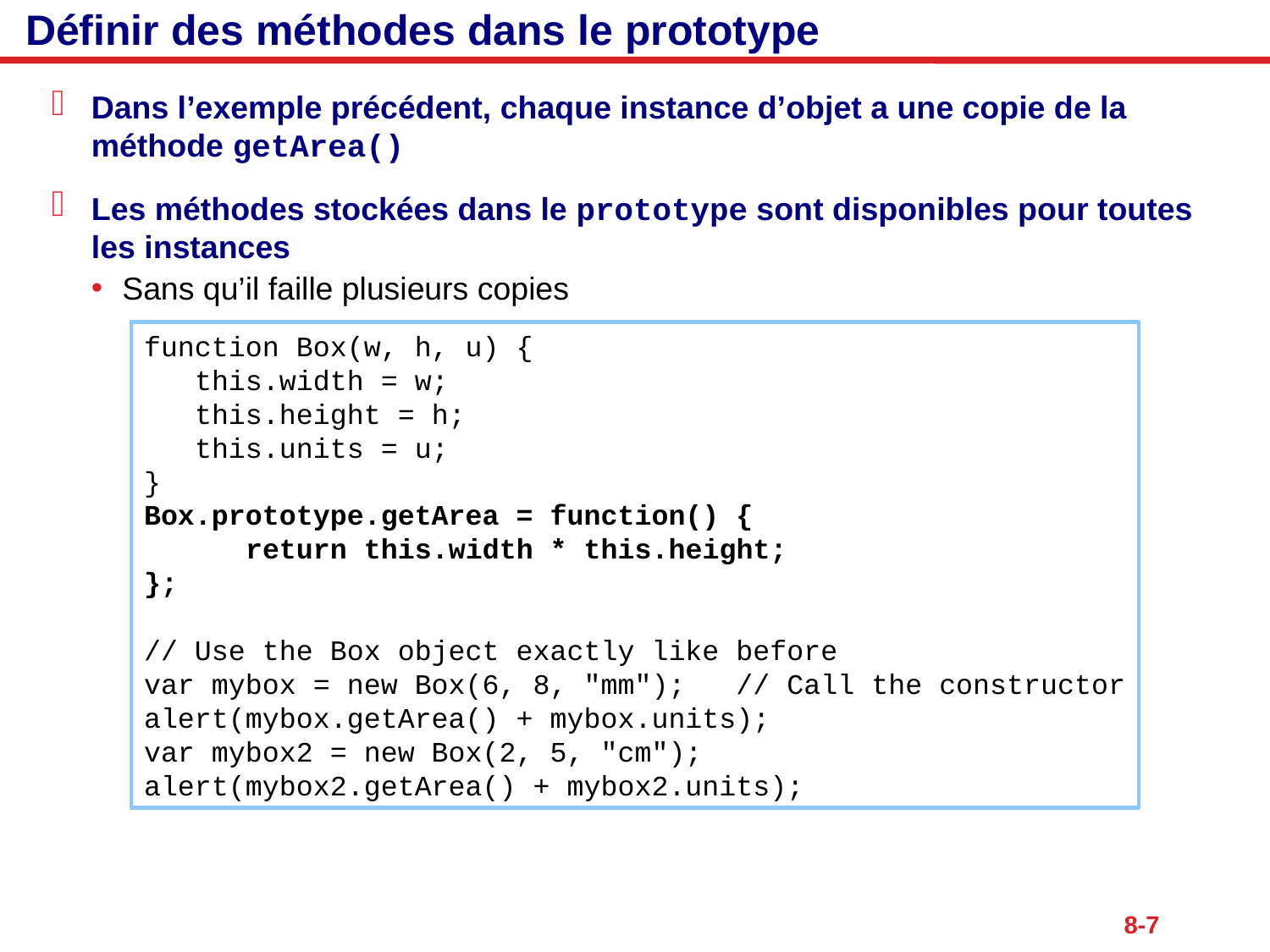

# Définir des méthodes dans le prototype
Dans l’exemple précédent, chaque instance d’objet a une copie de la méthode getArea()
Les méthodes stockées dans le prototype sont disponibles pour toutes les instances
Sans qu’il faille plusieurs copies
function Box(w, h, u) {
   this.width = w;
   this.height = h;
   this.units = u;
}
Box.prototype.getArea = function() {
      return this.width * this.height;
};

// Use the Box object exactly like before
var mybox = new Box(6, 8, "mm");   // Call the constructor
alert(mybox.getArea() + mybox.units);
var mybox2 = new Box(2, 5, "cm");
alert(mybox2.getArea() + mybox2.units);